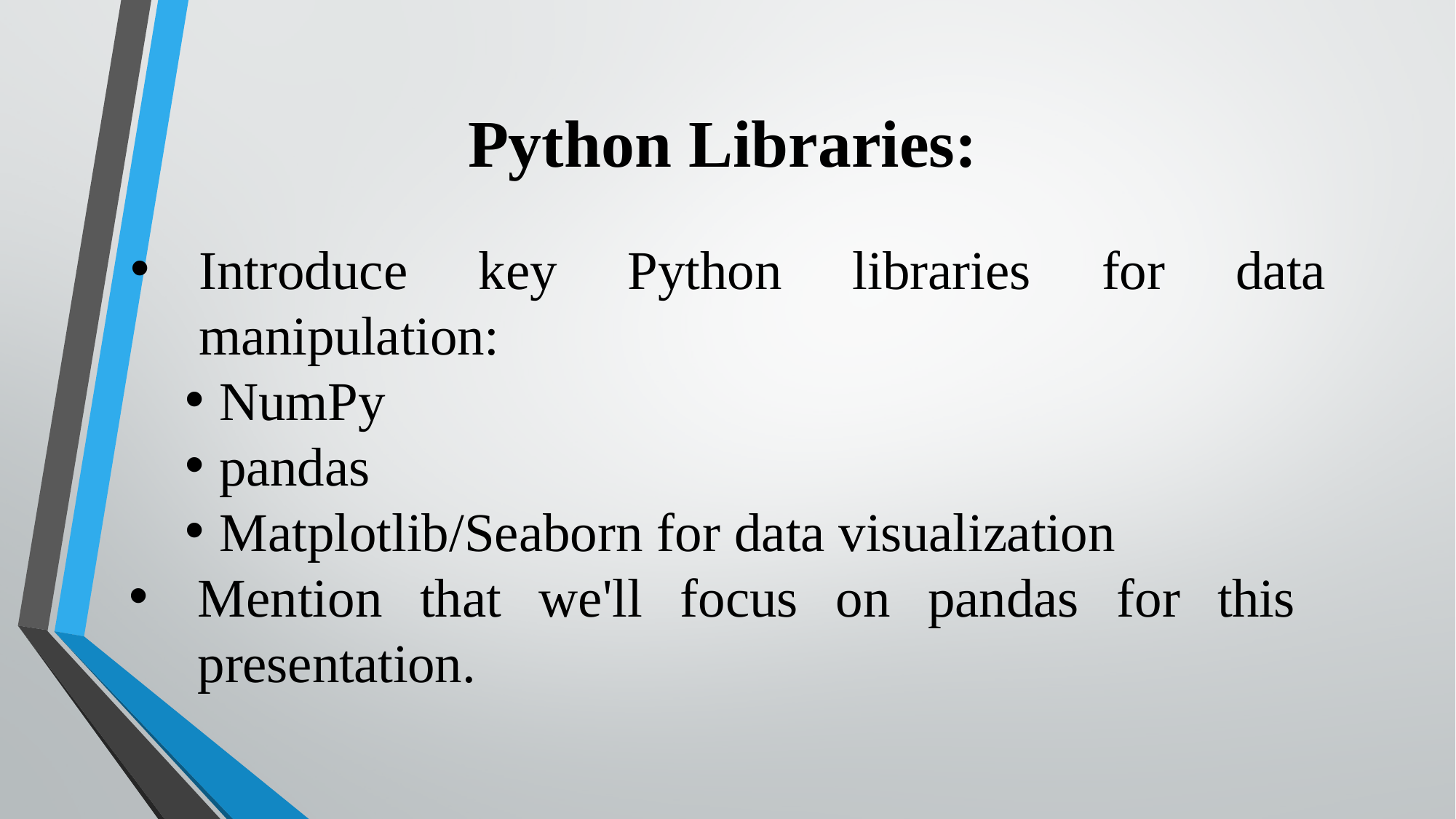

Python Libraries:
Introduce key Python libraries for data manipulation:
NumPy
pandas
Matplotlib/Seaborn for data visualization
Mention that we'll focus on pandas for this presentation.